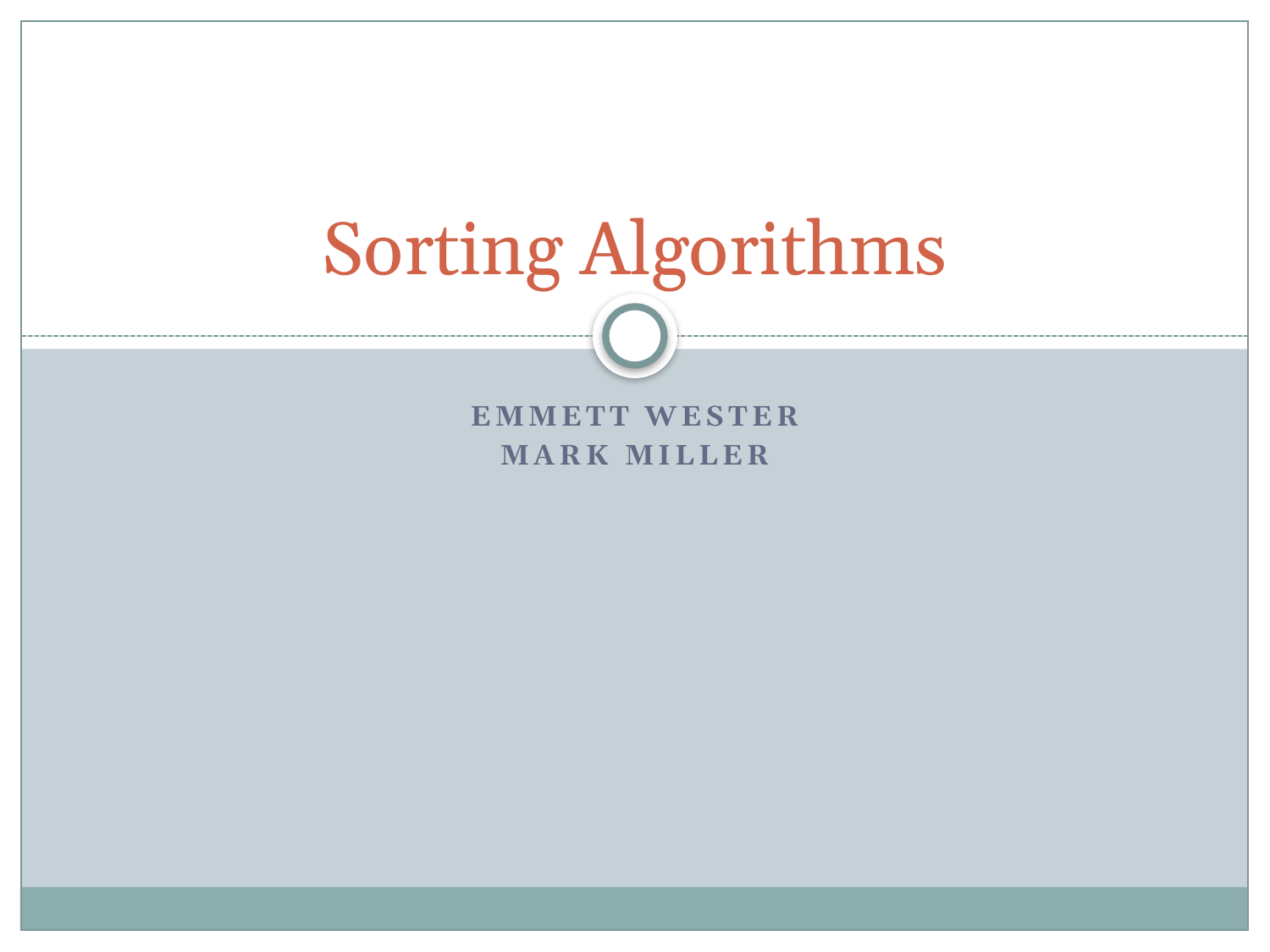

# Sorting Algorithms
Emmett Wester
Mark Miller